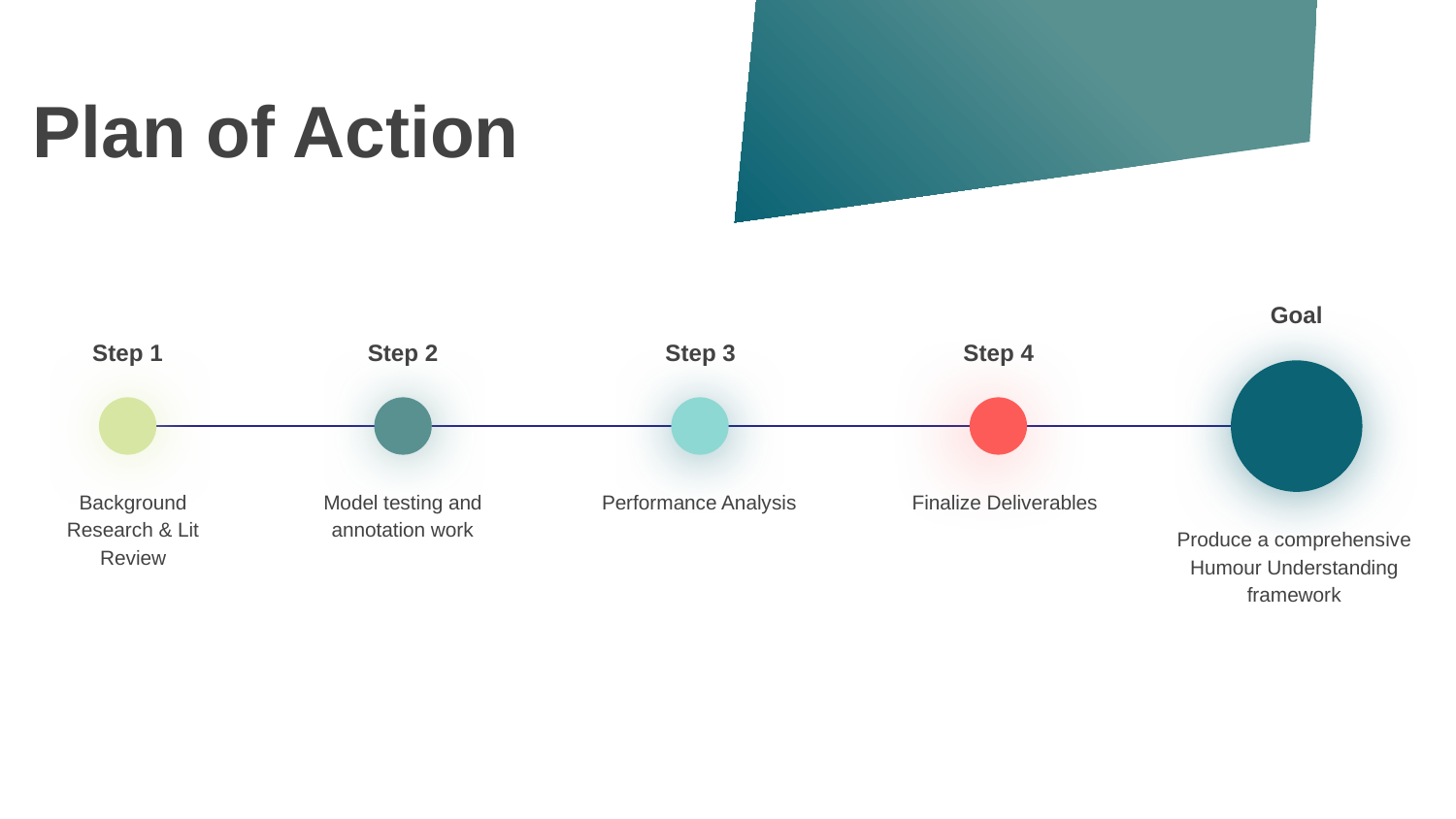

# Plan of Action
Goal
Step 1
Step 2
Step 3
Step 4

Background Research & Lit Review
Model testing and annotation work
Performance Analysis
Finalize Deliverables
Produce a comprehensive Humour Understanding framework